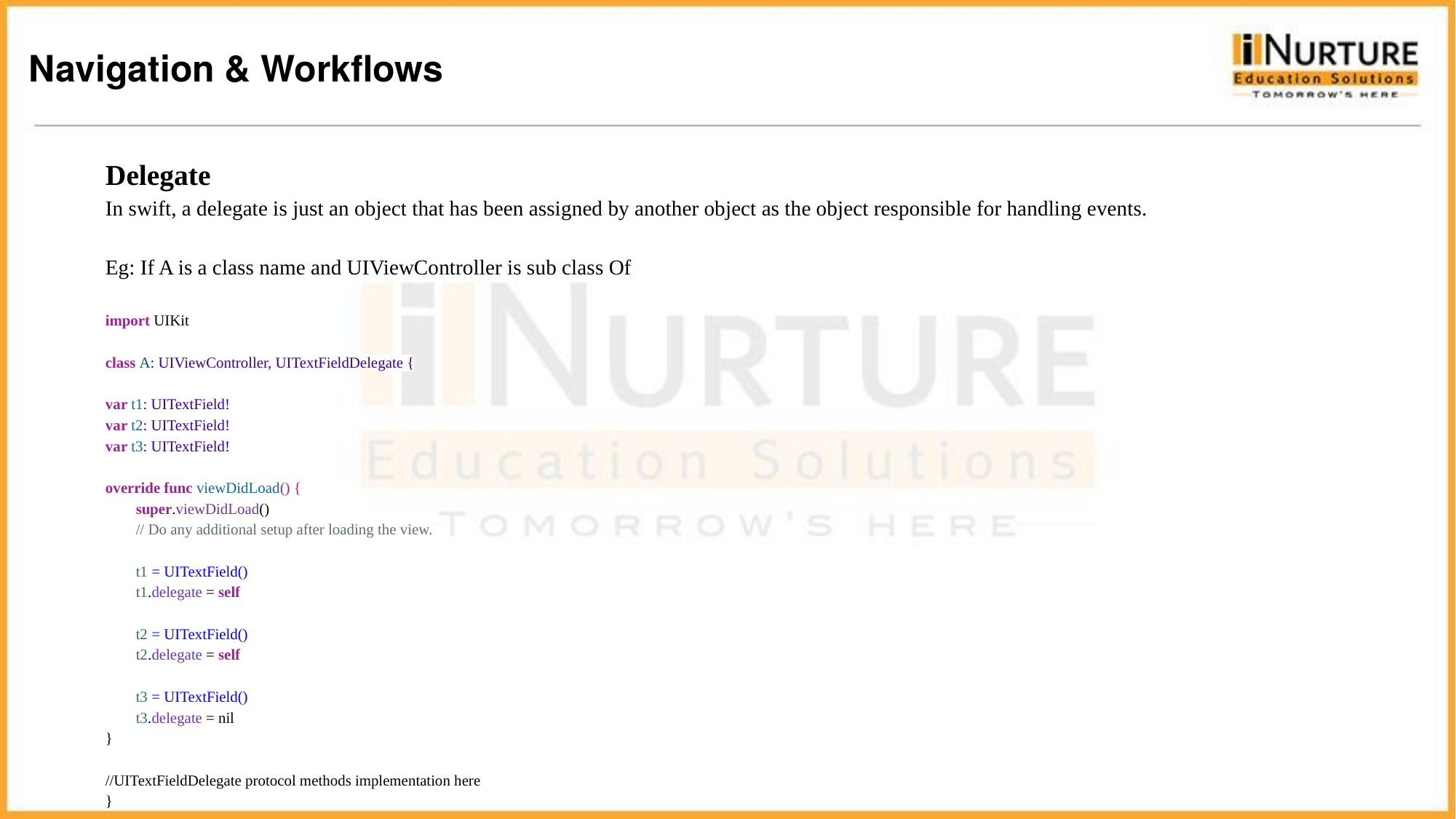

Navigation & Workflows
Delegate
In swift, a delegate is just an object that has been assigned by another object as the object responsible for handling events.

Eg: If A is a class name and UIViewController is sub class Of

import UIKit

class A: UIViewController, UITextFieldDelegate {

var t1: UITextField!
var t2: UITextField!
var t3: UITextField!

override func viewDidLoad() {
        super.viewDidLoad()
        // Do any additional setup after loading the view.

        t1 = UITextField()
        t1.delegate = self

        t2 = UITextField()
        t2.delegate = self

        t3 = UITextField()
        t3.delegate = nil
}

//UITextFieldDelegate protocol methods implementation here
}